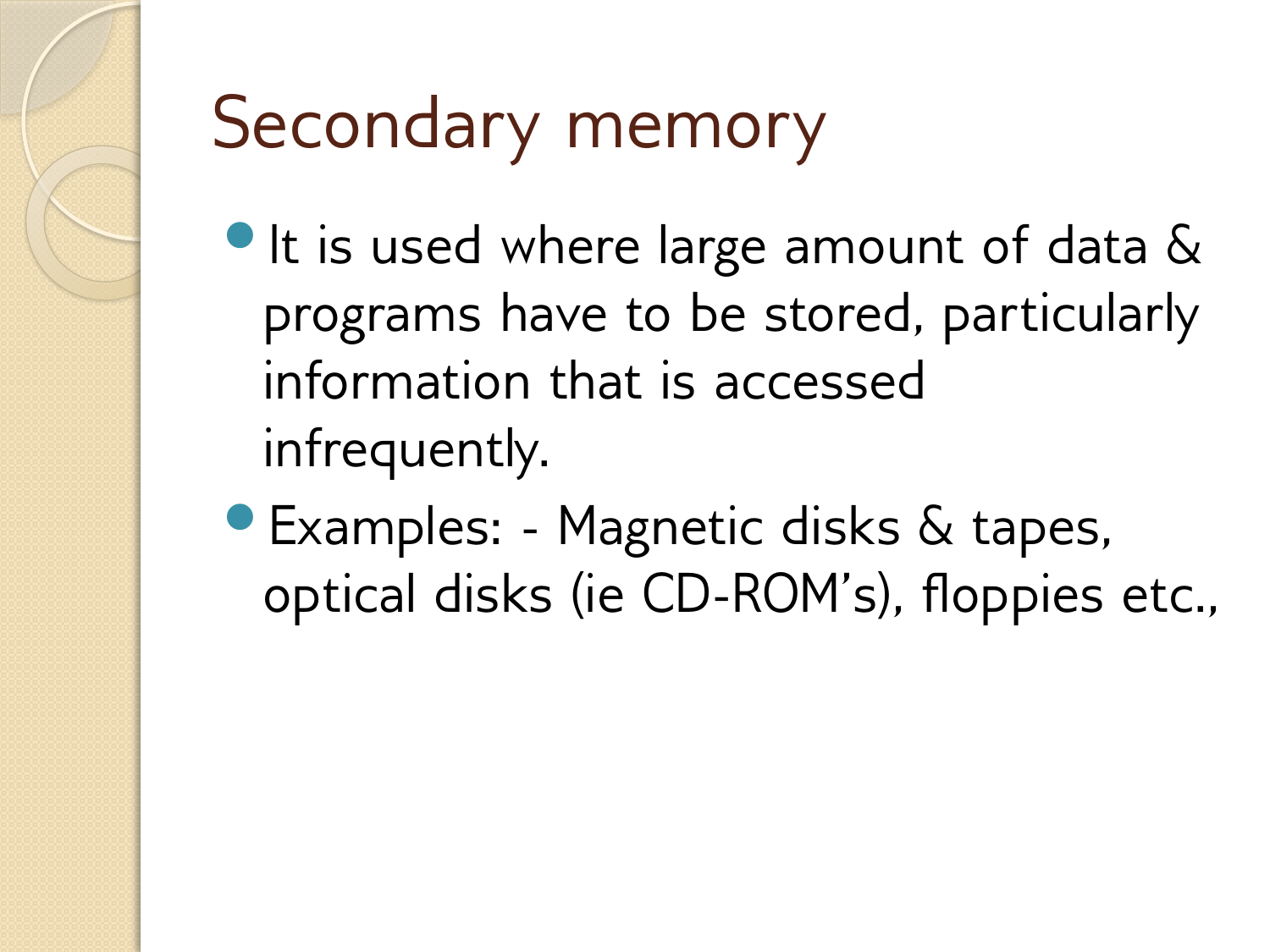

# Secondary memory
It is used where large amount of data & programs have to be stored, particularly information that is accessed infrequently.
Examples: - Magnetic disks & tapes, optical disks (ie CD-ROM’s), floppies etc.,